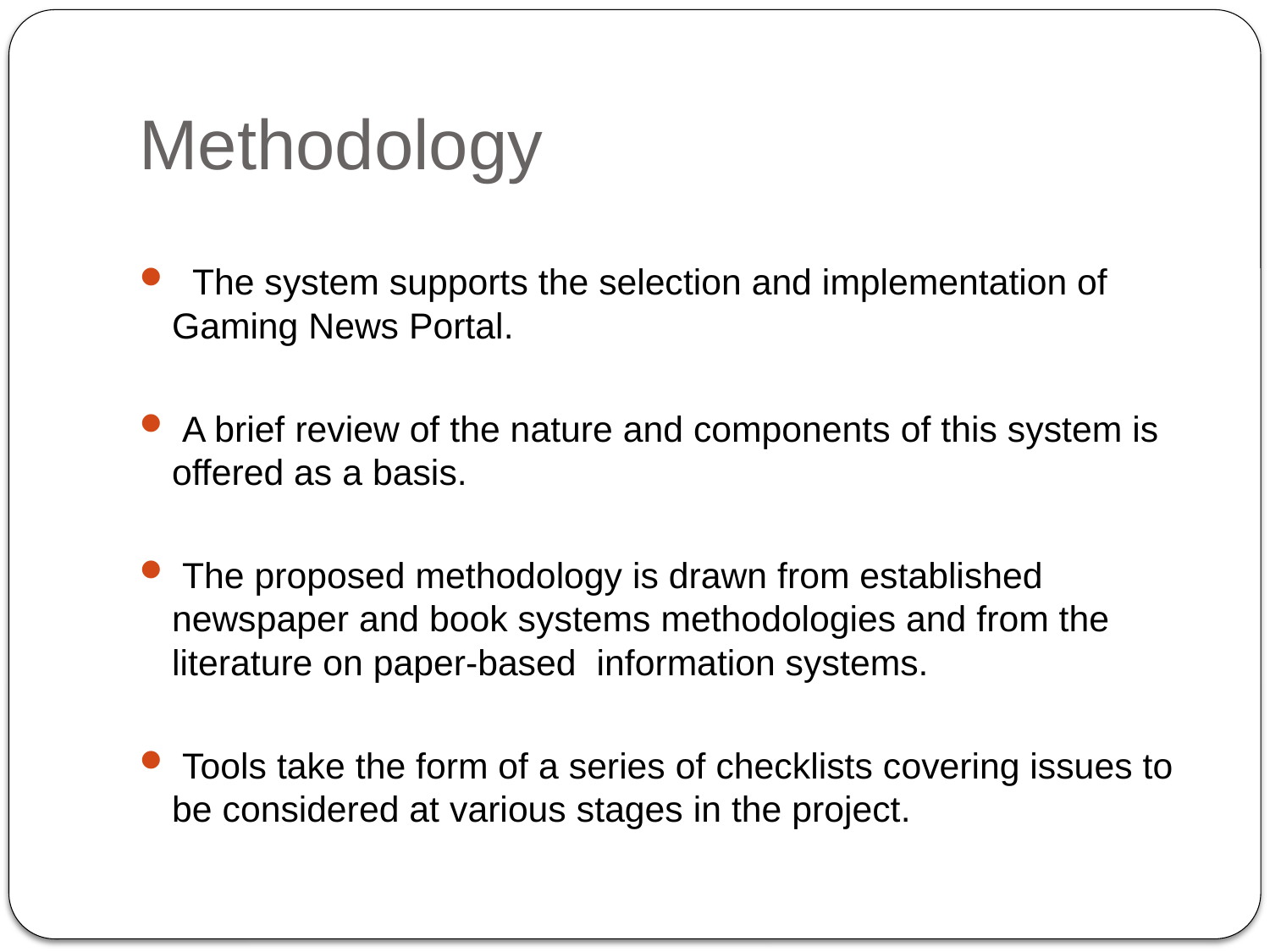

# Methodology

  The system supports the selection and implementation of   Gaming News Portal.

 A brief review of the nature and components of this system is offered as a basis.

 The proposed methodology is drawn from established newspaper and book systems methodologies and from the literature on paper-based  information systems.

 Tools take the form of a series of checklists covering issues to be considered at various stages in the project.